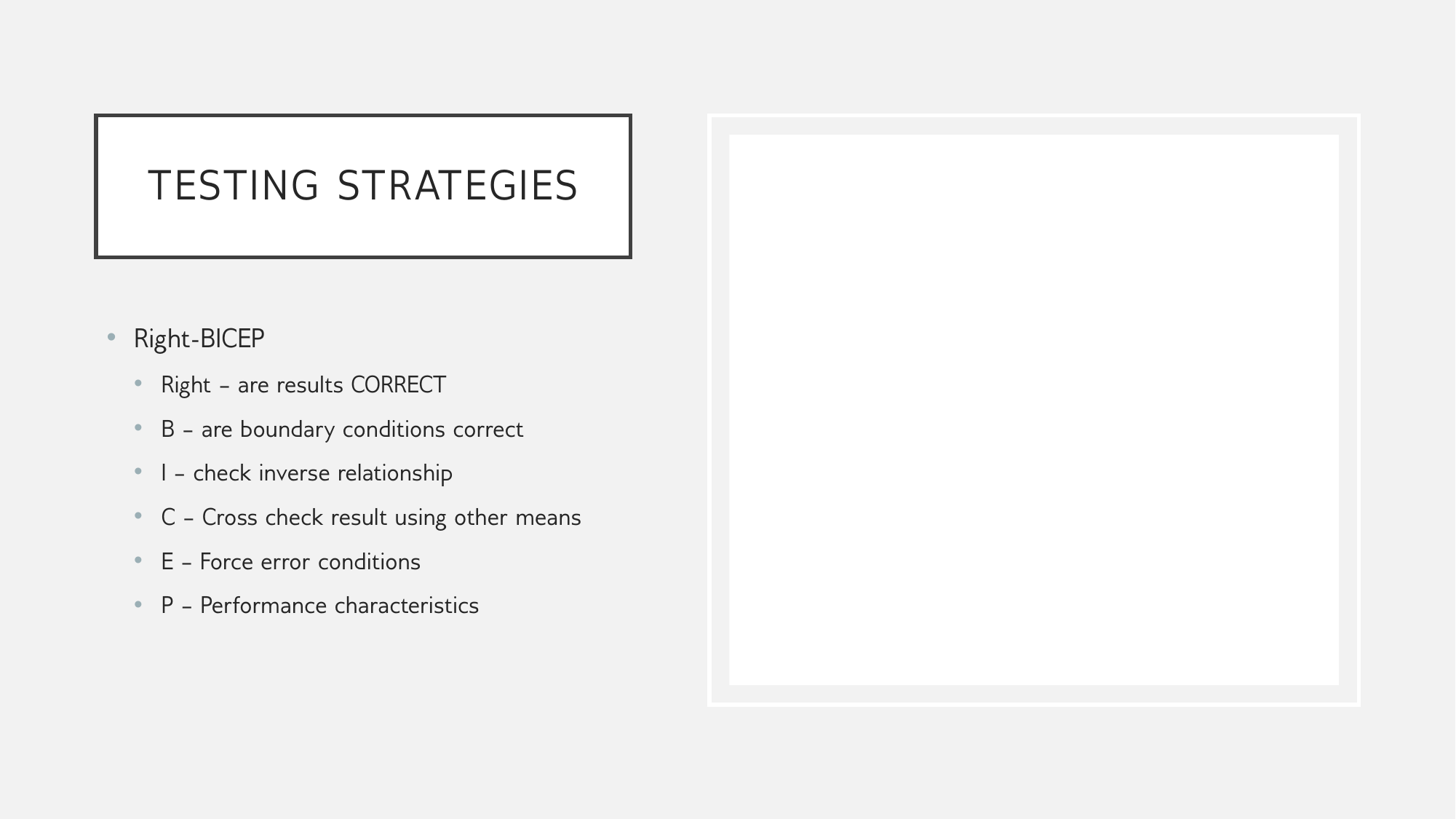

# Testing Strategies

Right-BICEP
Right – are results CORRECT
B – are boundary conditions correct
I – check inverse relationship
C – Cross check result using other means
E – Force error conditions
P – Performance characteristics